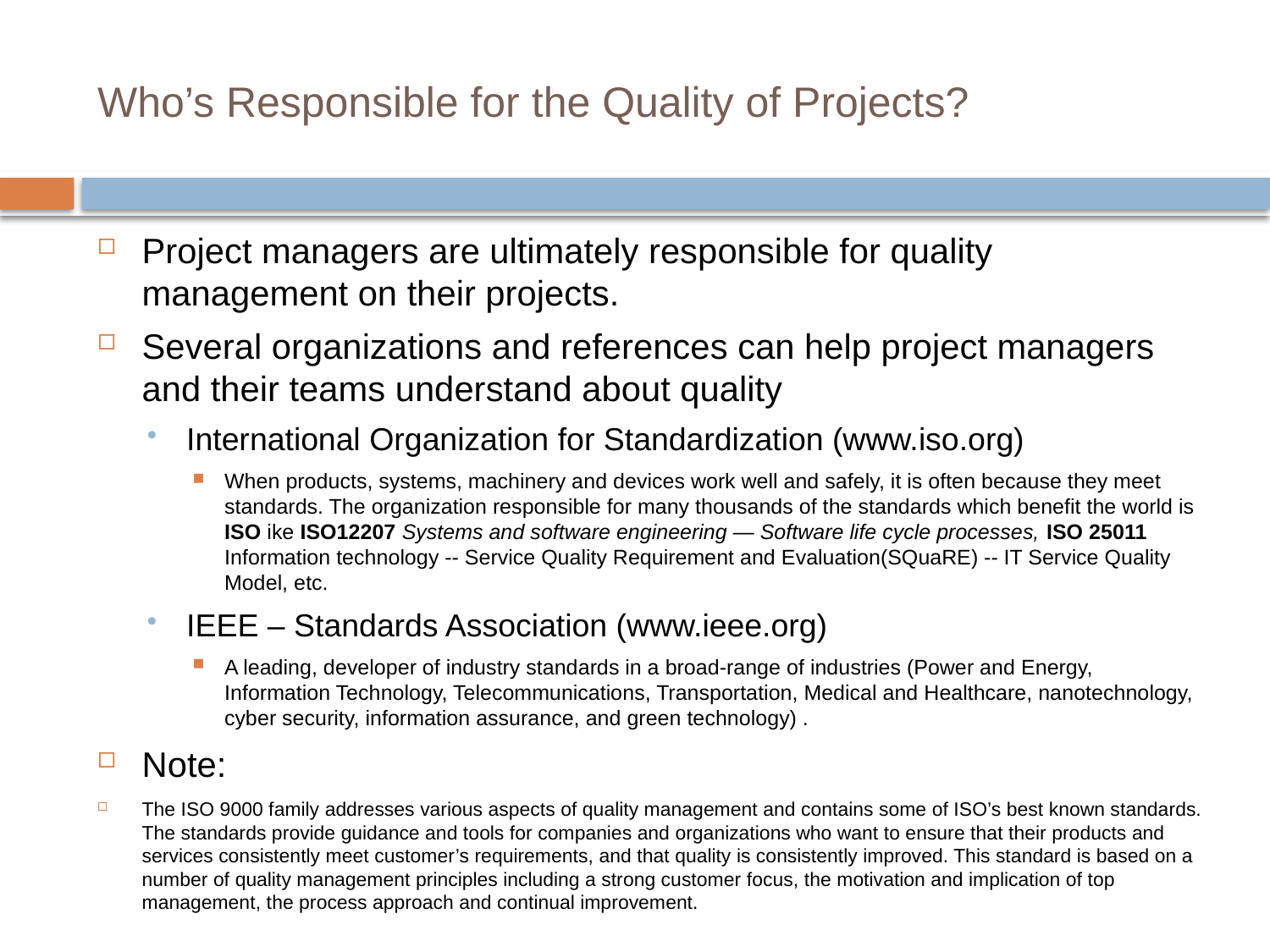

# Who’s Responsible for the Quality of Projects?
Project managers are ultimately responsible for quality management on their projects.
Several organizations and references can help project managers and their teams understand about quality
International Organization for Standardization (www.iso.org)
When products, systems, machinery and devices work well and safely, it is often because they meet standards. The organization responsible for many thousands of the standards which benefit the world is ISO ike ISO12207 Systems and software engineering — Software life cycle processes, ISO 25011 Information technology -- Service Quality Requirement and Evaluation(SQuaRE) -- IT Service Quality Model, etc.
IEEE – Standards Association (www.ieee.org)
A leading, developer of industry standards in a broad-range of industries (Power and Energy, Information Technology, Telecommunications, Transportation, Medical and Healthcare, nanotechnology, cyber security, information assurance, and green technology) .
Note:
The ISO 9000 family addresses various aspects of quality management and contains some of ISO’s best known standards. The standards provide guidance and tools for companies and organizations who want to ensure that their products and services consistently meet customer’s requirements, and that quality is consistently improved. This standard is based on a number of quality management principles including a strong customer focus, the motivation and implication of top management, the process approach and continual improvement.